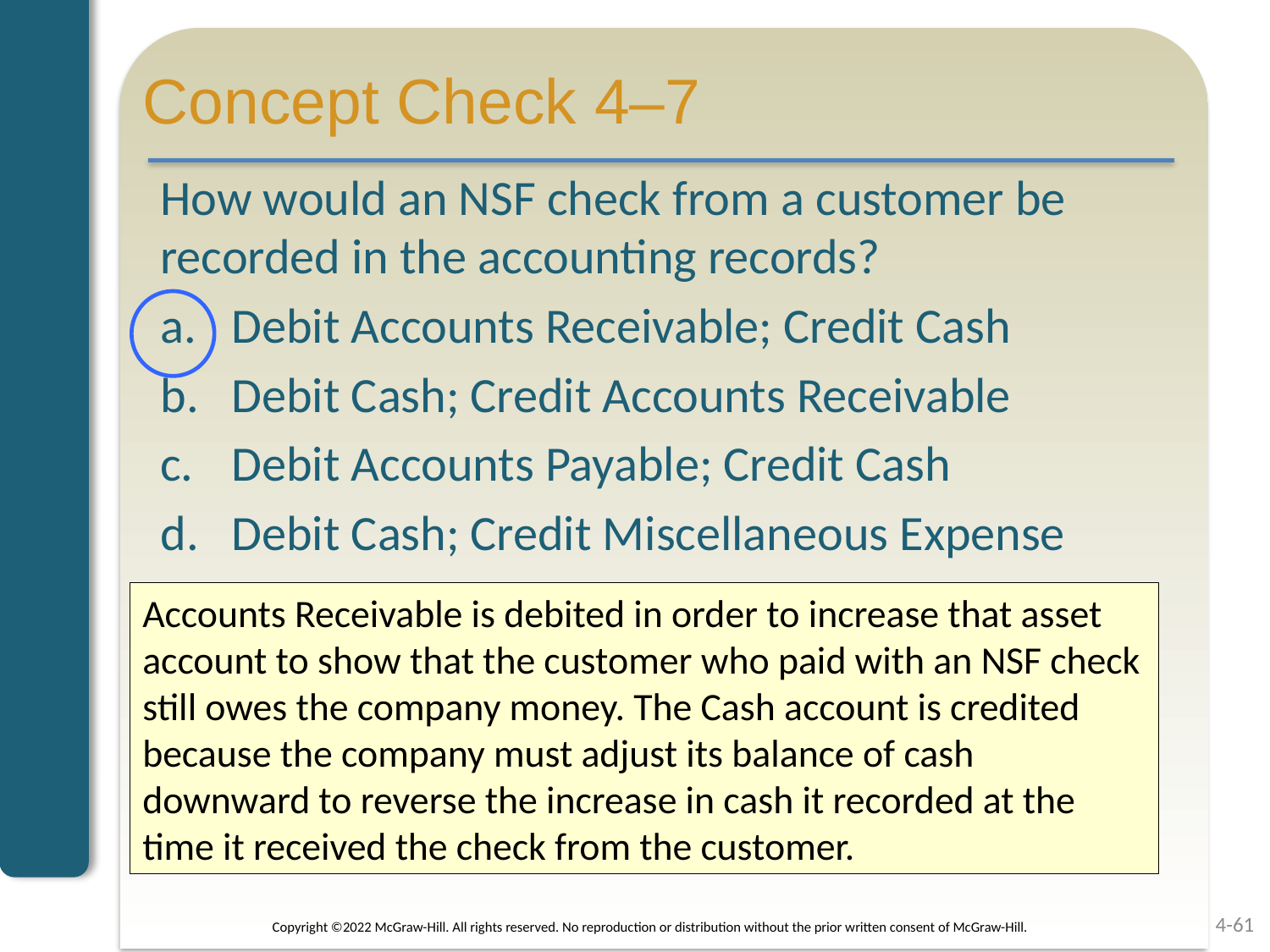

# Concept Check 4–7
How would an NSF check from a customer be recorded in the accounting records?
Debit Accounts Receivable; Credit Cash
Debit Cash; Credit Accounts Receivable
Debit Accounts Payable; Credit Cash
Debit Cash; Credit Miscellaneous Expense

Accounts Receivable is debited in order to increase that asset account to show that the customer who paid with an NSF check still owes the company money. The Cash account is credited because the company must adjust its balance of cash downward to reverse the increase in cash it recorded at the time it received the check from the customer.
4-61
Copyright ©2022 McGraw-Hill. All rights reserved. No reproduction or distribution without the prior written consent of McGraw-Hill.